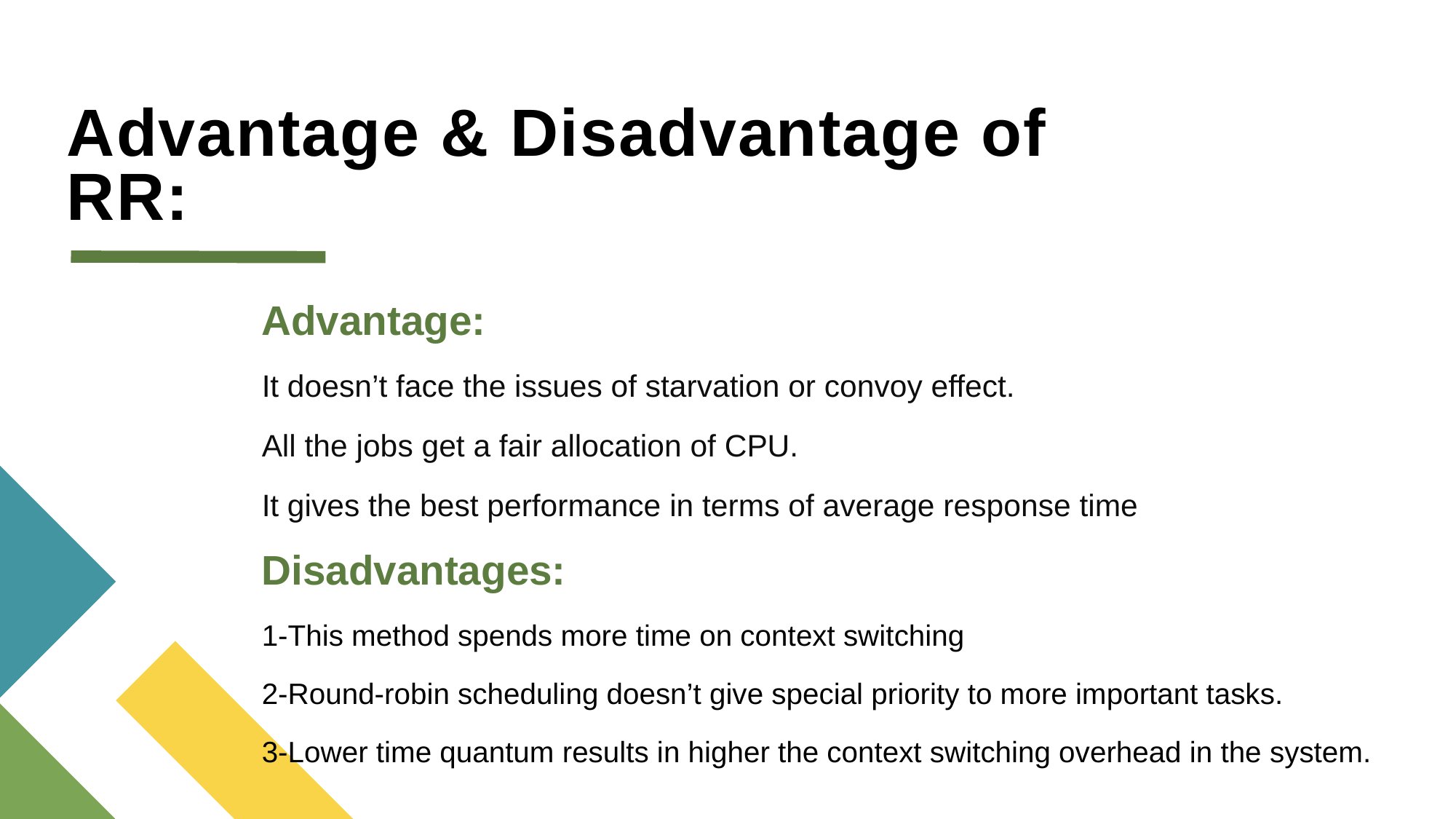

# Advantage & Disadvantage of RR:
Advantage:
It doesn’t face the issues of starvation or convoy effect.
All the jobs get a fair allocation of CPU.
It gives the best performance in terms of average response time
Disadvantages:
1-This method spends more time on context switching
2-Round-robin scheduling doesn’t give special priority to more important tasks.
3-Lower time quantum results in higher the context switching overhead in the system.